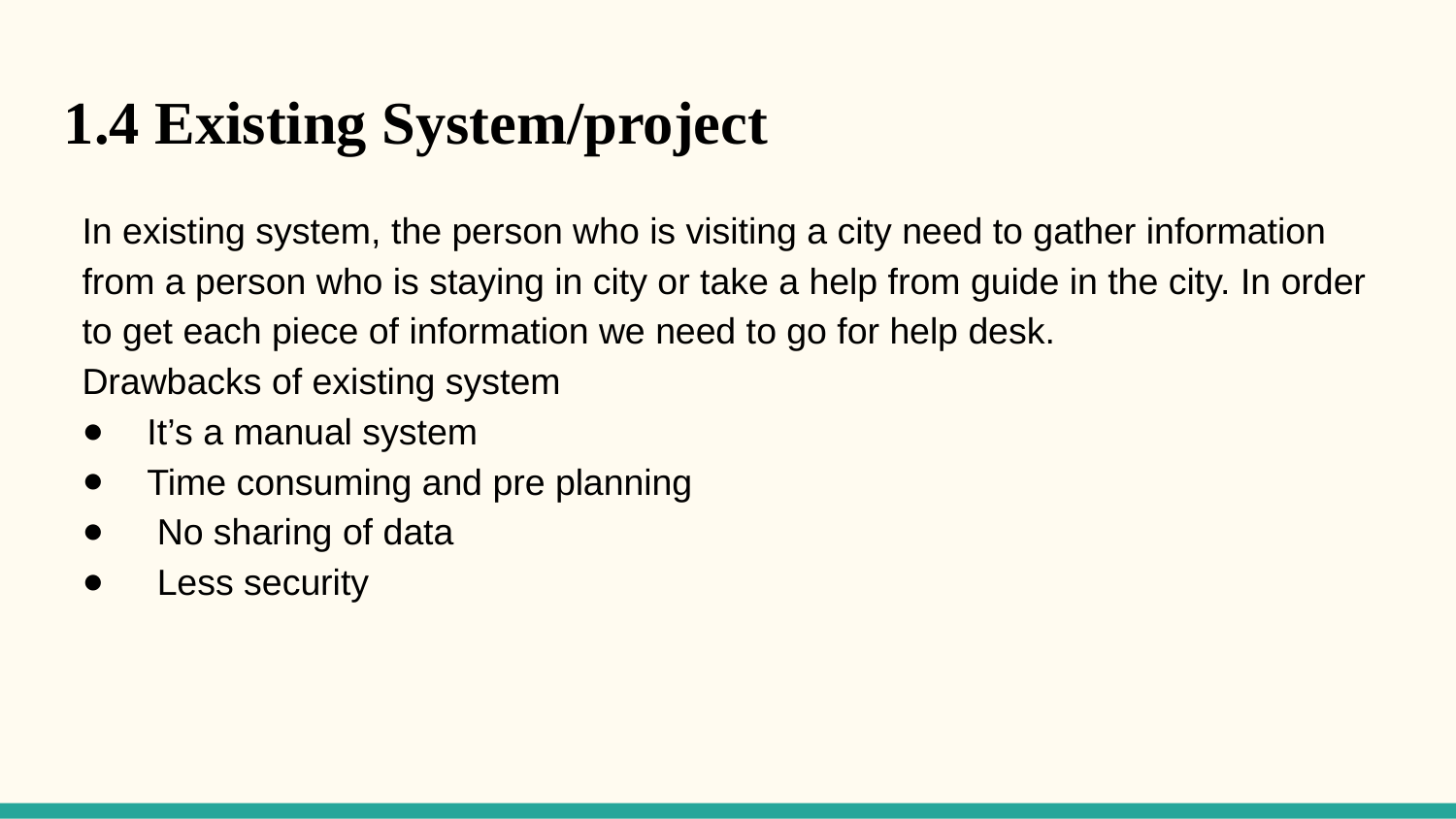

1.4 Existing System/project
In existing system, the person who is visiting a city need to gather information from a person who is staying in city or take a help from guide in the city. In order to get each piece of information we need to go for help desk.
Drawbacks of existing system
 It’s a manual system
 Time consuming and pre planning
  No sharing of data
  Less security